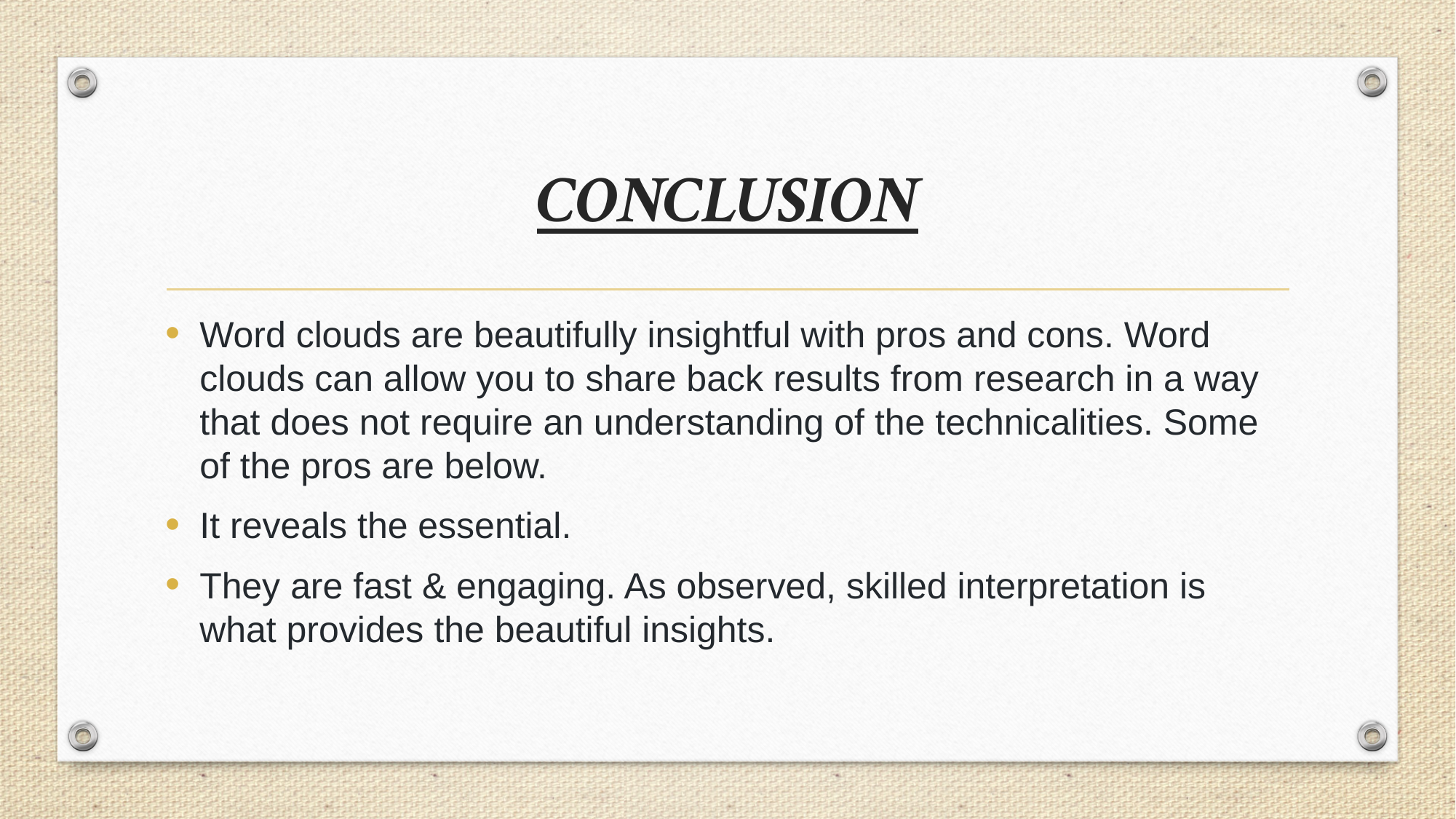

# CONCLUSION
Word clouds are beautifully insightful with pros and cons. Word clouds can allow you to share back results from research in a way that does not require an understanding of the technicalities. Some of the pros are below.
It reveals the essential.
They are fast & engaging. As observed, skilled interpretation is what provides the beautiful insights.